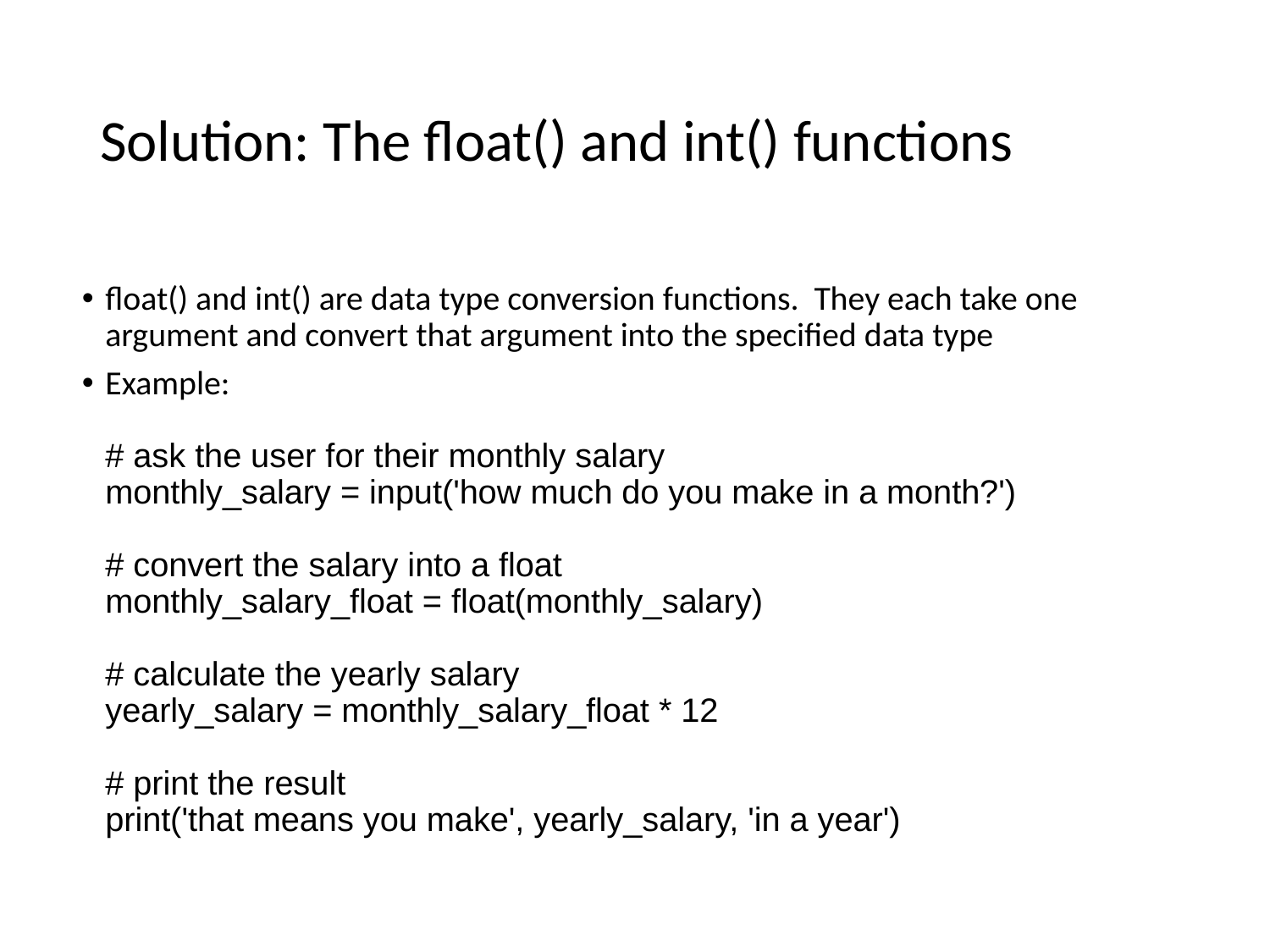

# Solution: The float() and int() functions
float() and int() are data type conversion functions.  They each take one argument and convert that argument into the specified data type
Example:
# ask the user for their monthly salary
monthly_salary = input('how much do you make in a month?')
# convert the salary into a float
monthly_salary_float = float(monthly_salary)
# calculate the yearly salary
yearly_salary = monthly_salary_float * 12
# print the result
print('that means you make', yearly_salary, 'in a year')